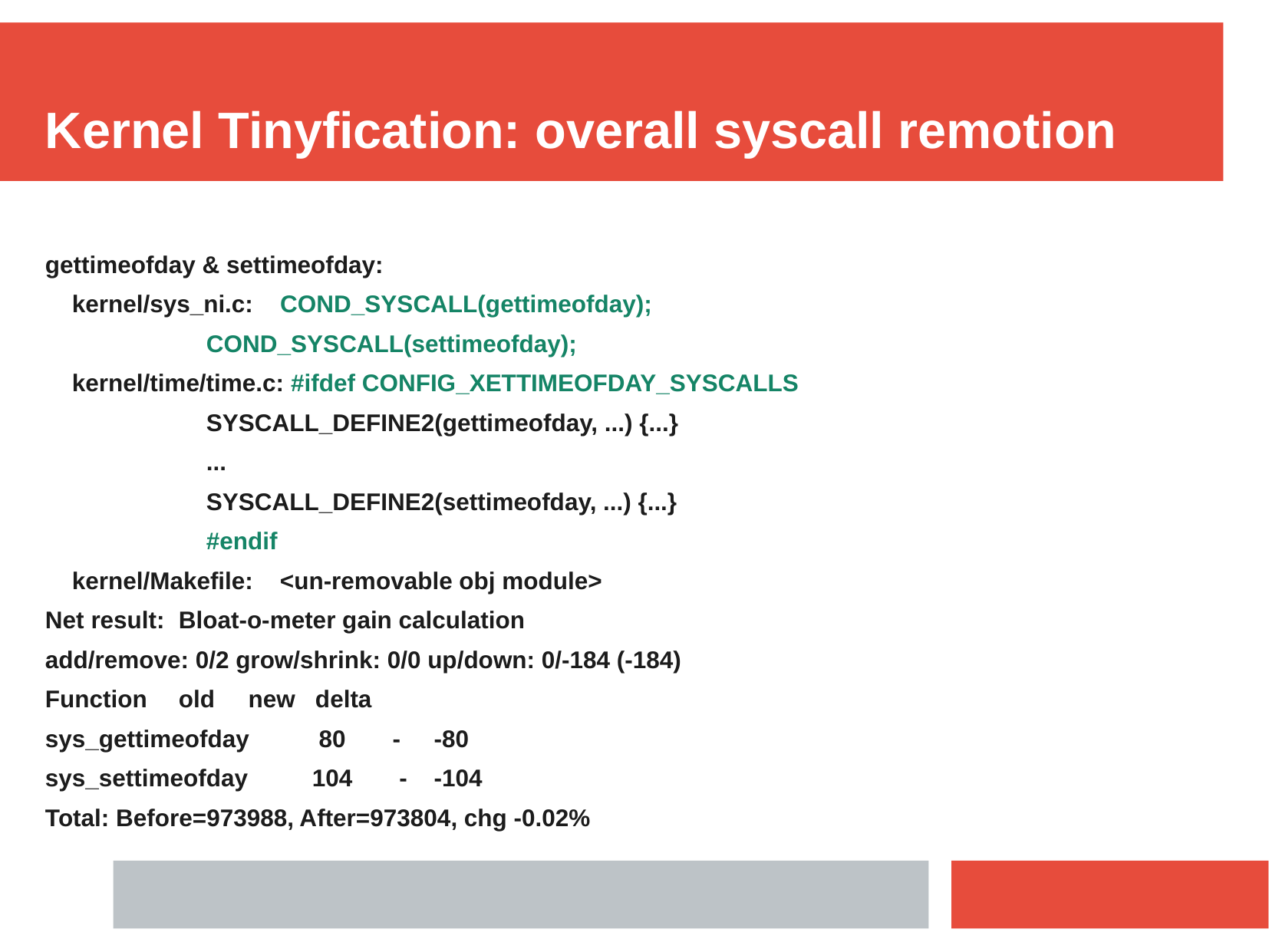

Kernel Tinyfication: overall syscall remotion
gettimeofday & settimeofday:
    kernel/sys_ni.c:    COND_SYSCALL(gettimeofday);
                        COND_SYSCALL(settimeofday);
    kernel/time/time.c: #ifdef CONFIG_XETTIMEOFDAY_SYSCALLS
                        SYSCALL_DEFINE2(gettimeofday, ...) {...}
                        ...
                        SYSCALL_DEFINE2(settimeofday, ...) {...}
                        #endif
    kernel/Makefile:    <un-removable obj module>
Net result:	Bloat-o-meter gain calculation
add/remove: 0/2 grow/shrink: 0/0 up/down: 0/-184 (-184)
Function		old     new   delta
sys_gettimeofday	 80       -     -80
sys_settimeofday	104       -    -104
Total: Before=973988, After=973804, chg -0.02%